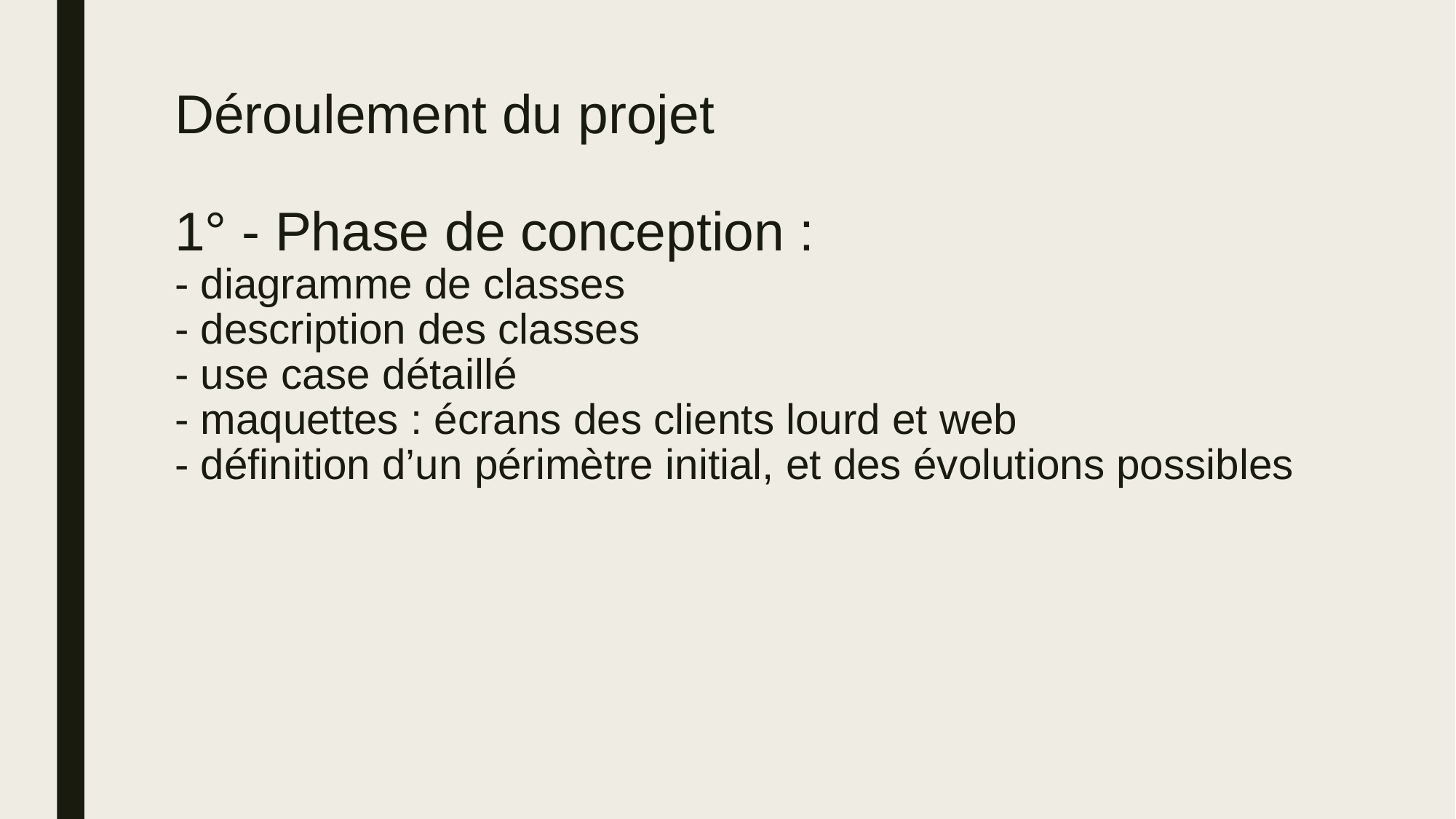

# Déroulement du projet 1° - Phase de conception : - diagramme de classes - description des classes - use case détaillé - maquettes : écrans des clients lourd et web - définition d’un périmètre initial, et des évolutions possibles